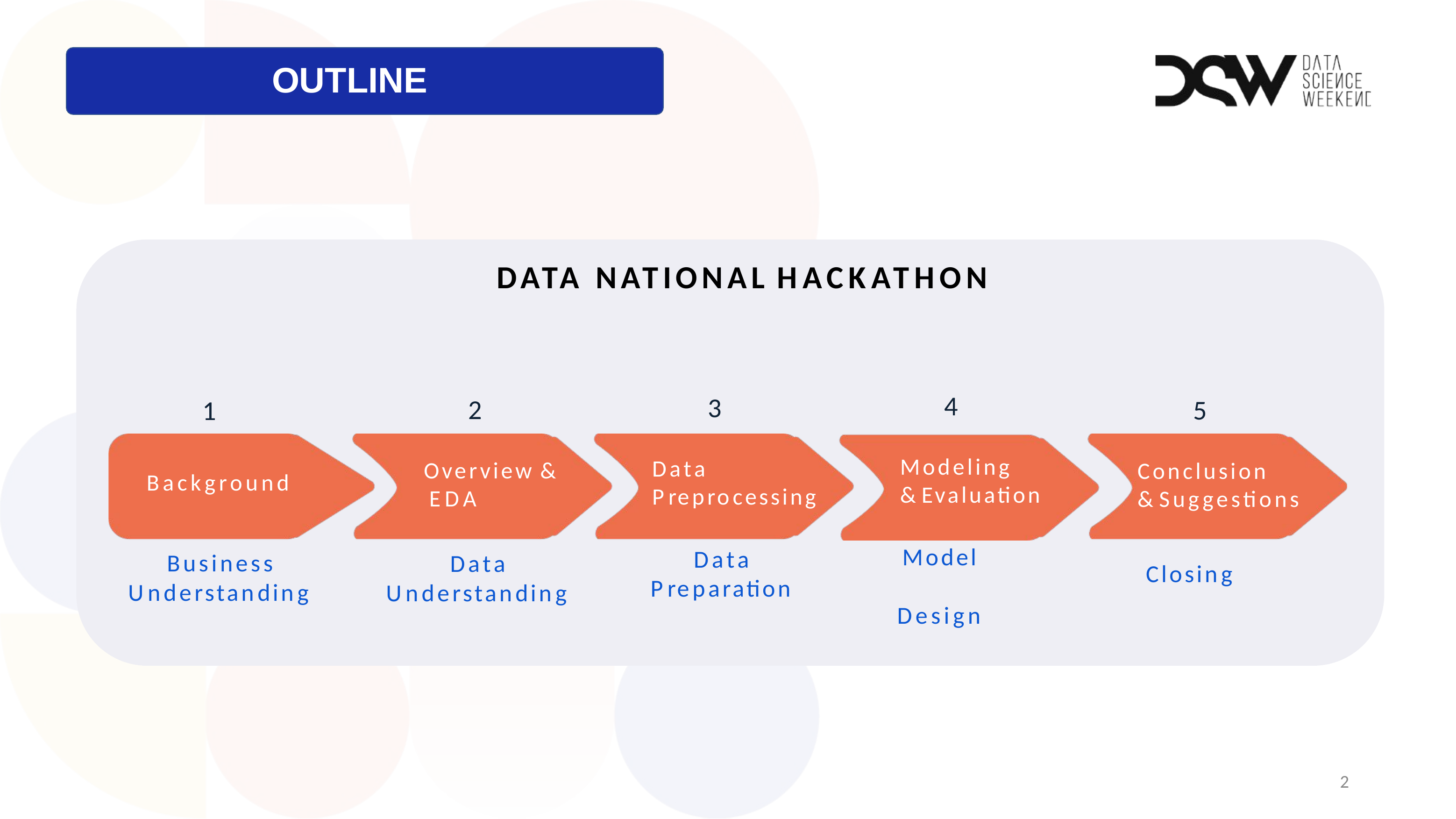

# OUTLINE

DATA NATIONAL HACKATHON
4
3
2
5
1

Modeling
& Evaluation
Data  Preprocessing
Overview &  EDA
Conclusion
& Suggestions
Background
Model  Design
Data  Preparation
Business  Understanding
Data  Understanding
Closing
2